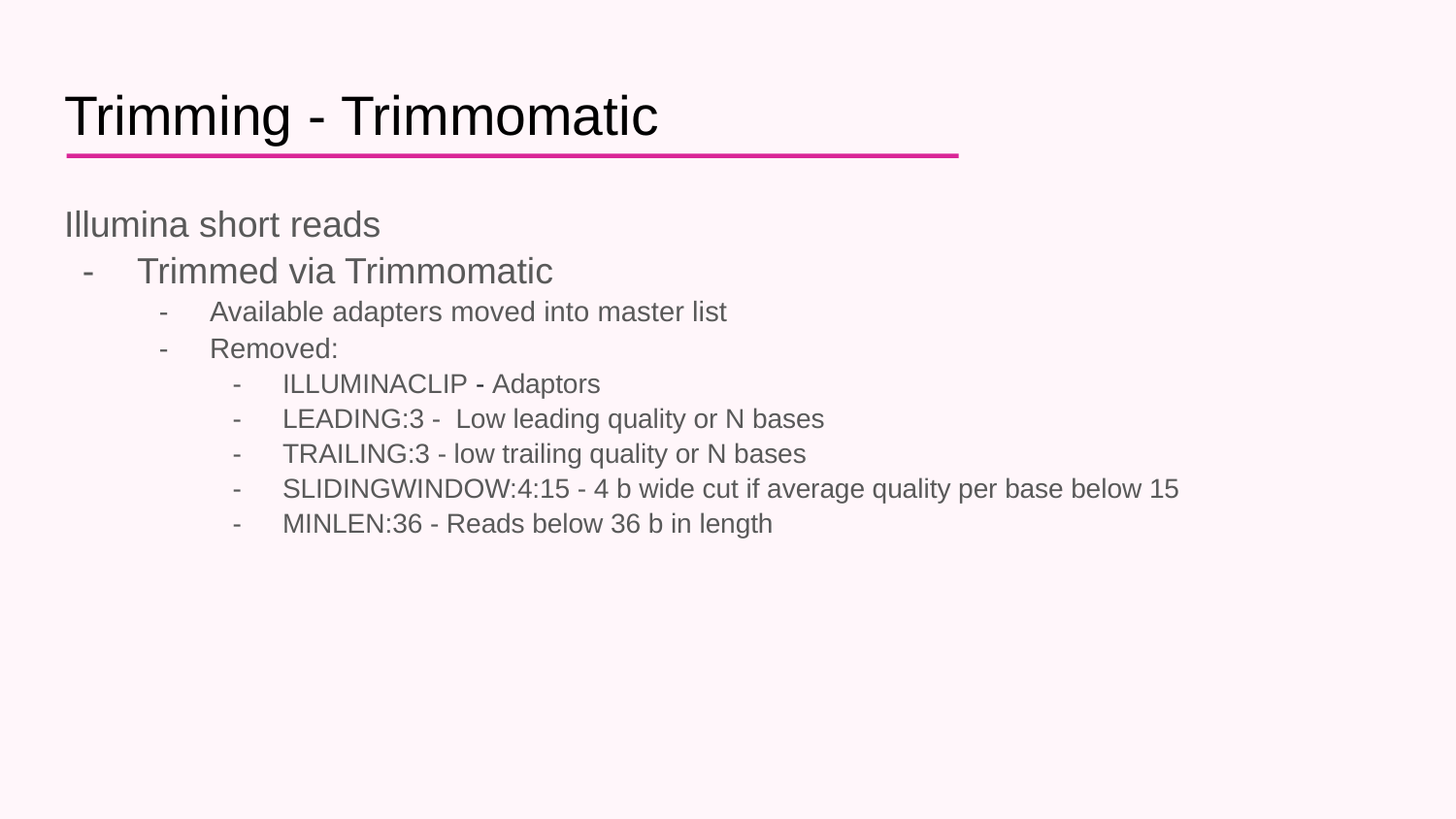

# Trimming - Trimmomatic

Illumina short reads
Trimmed via Trimmomatic
Available adapters moved into master list
Removed:
ILLUMINACLIP - Adaptors
LEADING:3 -  Low leading quality or N bases
TRAILING:3 - low trailing quality or N bases
SLIDINGWINDOW:4:15 - 4 b wide cut if average quality per base below 15
MINLEN:36 - Reads below 36 b in length